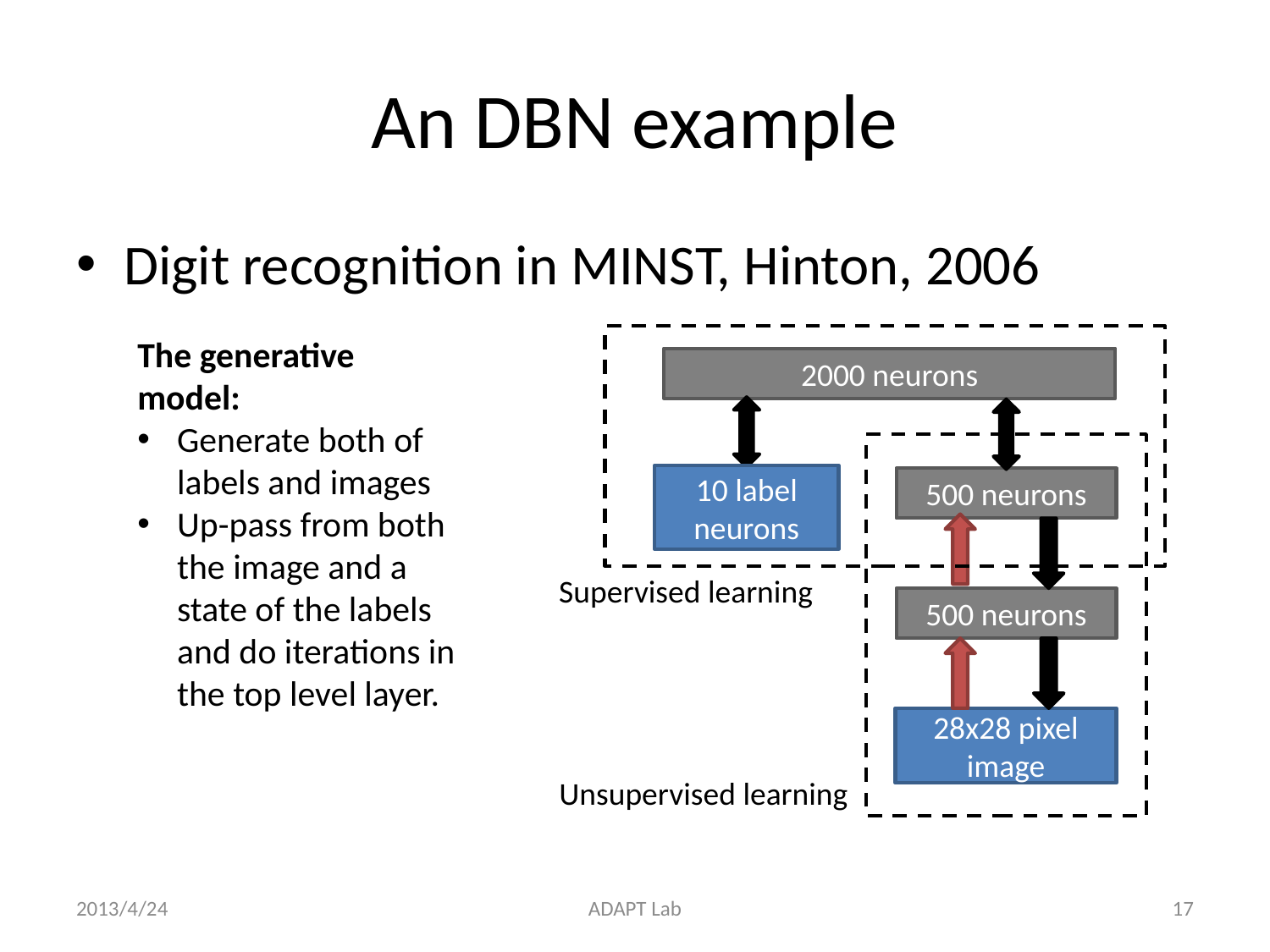

# An DBN example
Digit recognition in MINST, Hinton, 2006
The generative model:
Generate both of labels and images
Up-pass from both the image and a state of the labels and do iterations in the top level layer.

2000 neurons
500 neurons

500 neurons

28x28 pixel image

10 label neurons

Unsupervised learning
Supervised learning
2013/4/24
ADAPT Lab
17